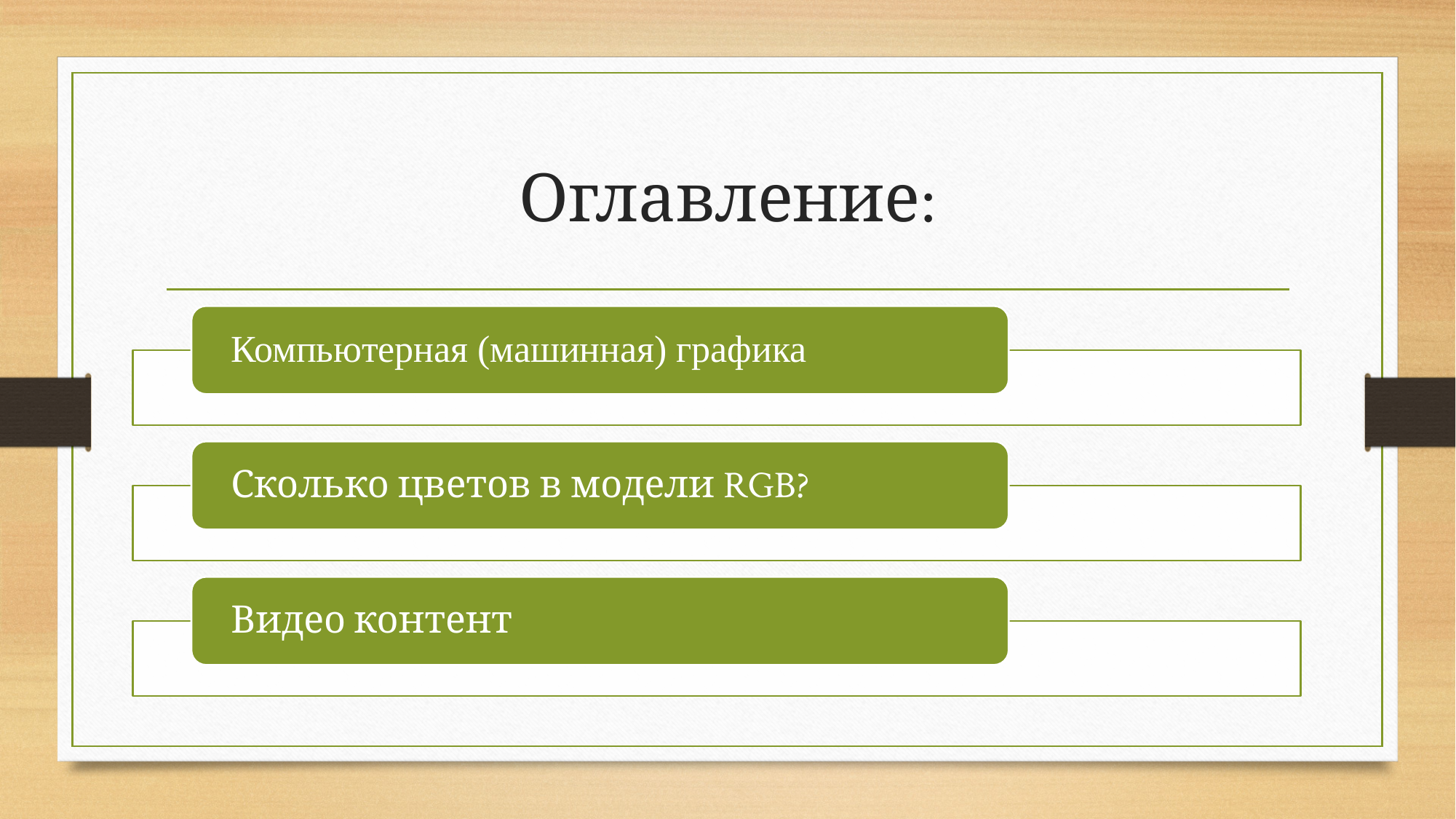

# Оглавление:
Компьютерная (машинная) графика
Сколько цветов в модели RGB?
Видео контент